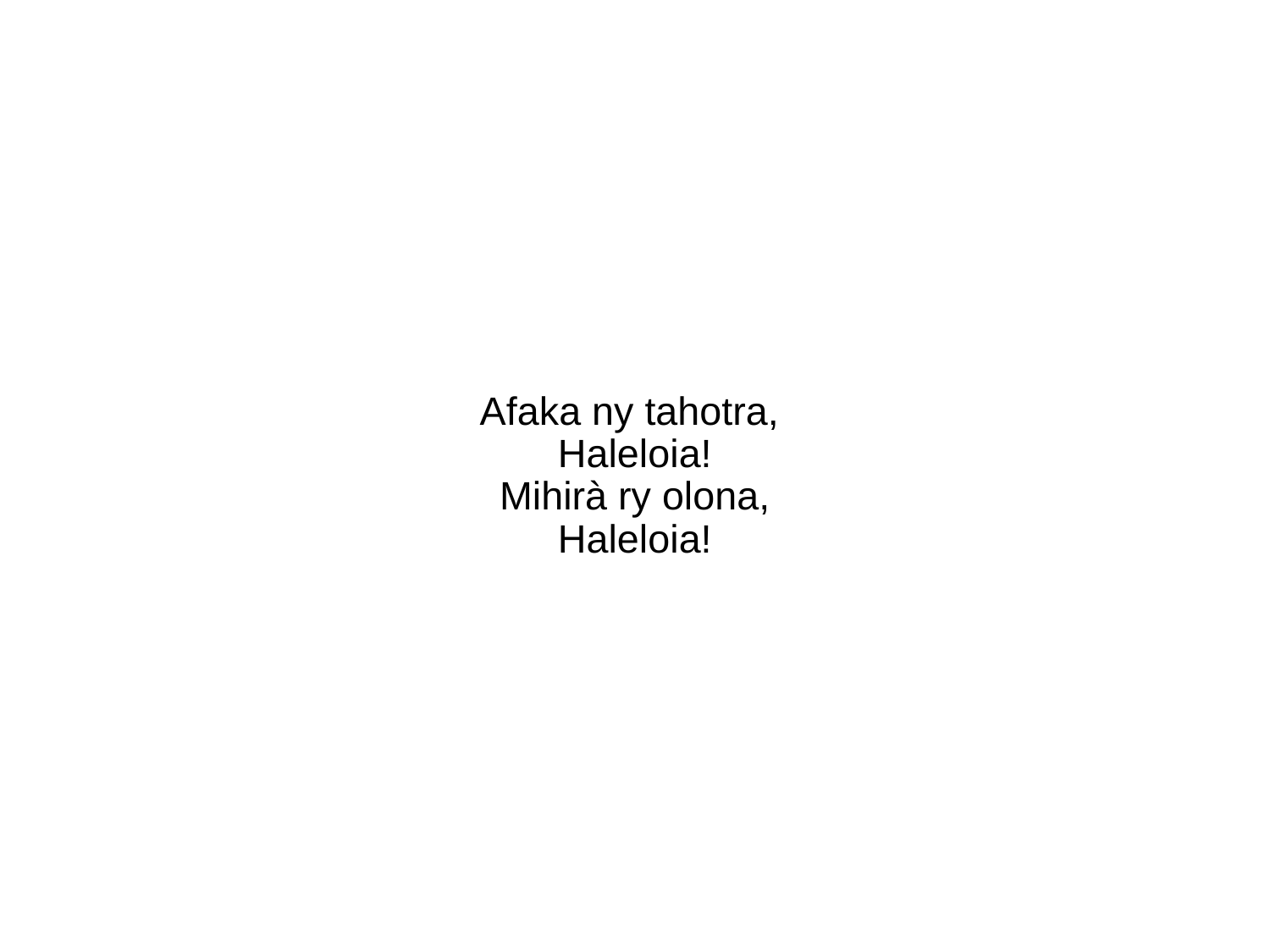

Afaka ny tahotra,
Haleloia!
Mihirà ry olona,
Haleloia!